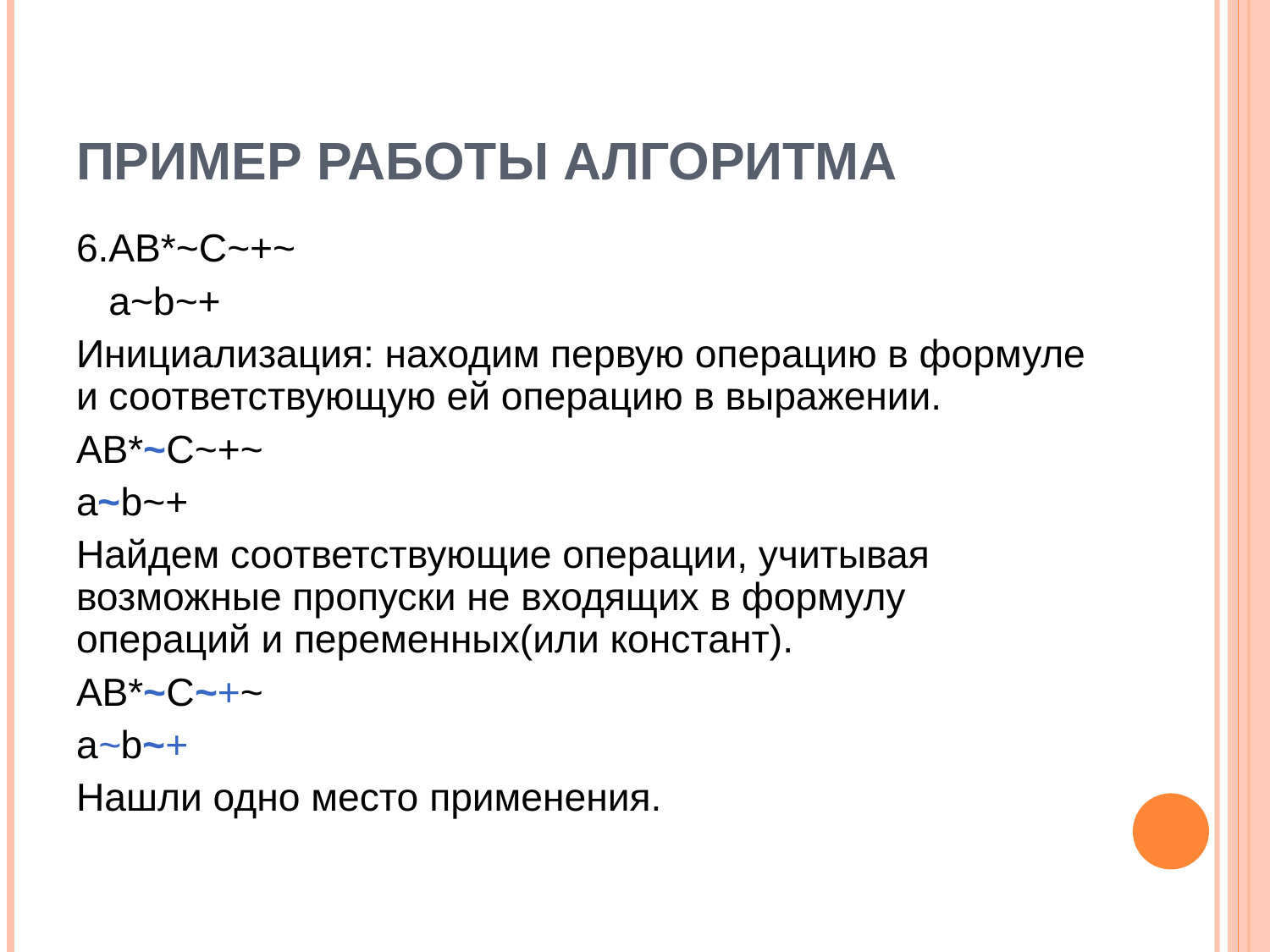

# Пример работы алгоритма
6.AB*~C~+~
   a~b~+
Инициализация: находим первую операцию в формуле и соответствующую ей операцию в выражении.
AB*~C~+~
a~b~+
Найдем соответствующие операции, учитывая возможные пропуски не входящих в формулу операций и переменных(или констант).
AB*~C~+~
a~b~+
Нашли одно место применения.